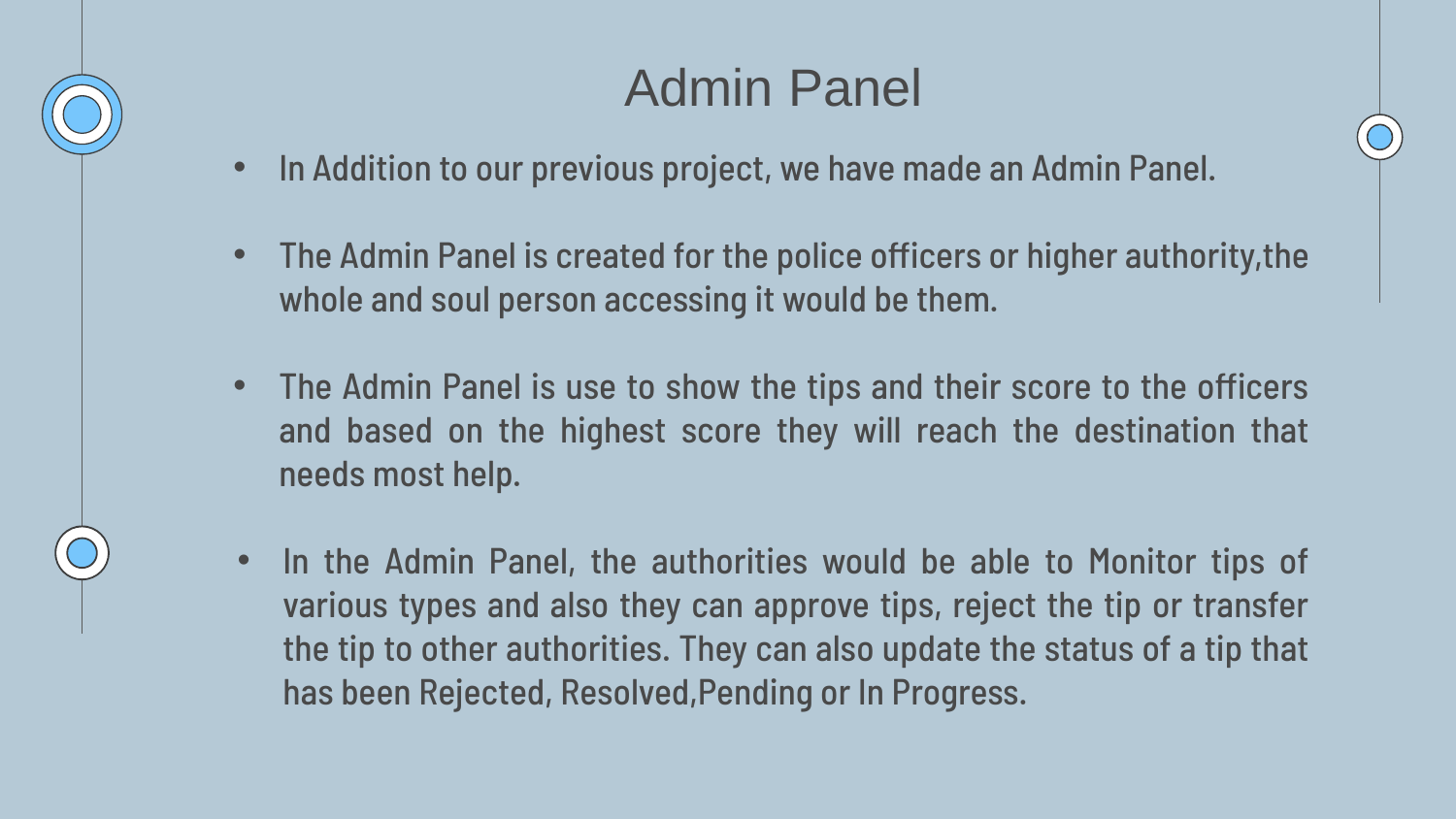

Admin Panel
In Addition to our previous project, we have made an Admin Panel.

The Admin Panel is created for the police officers or higher authority,the whole and soul person accessing it would be them.

The Admin Panel is use to show the tips and their score to the officers and based on the highest score they will reach the destination that needs most help.

In the Admin Panel, the authorities would be able to Monitor tips of various types and also they can approve tips, reject the tip or transfer the tip to other authorities. They can also update the status of a tip that has been Rejected, Resolved,Pending or In Progress.